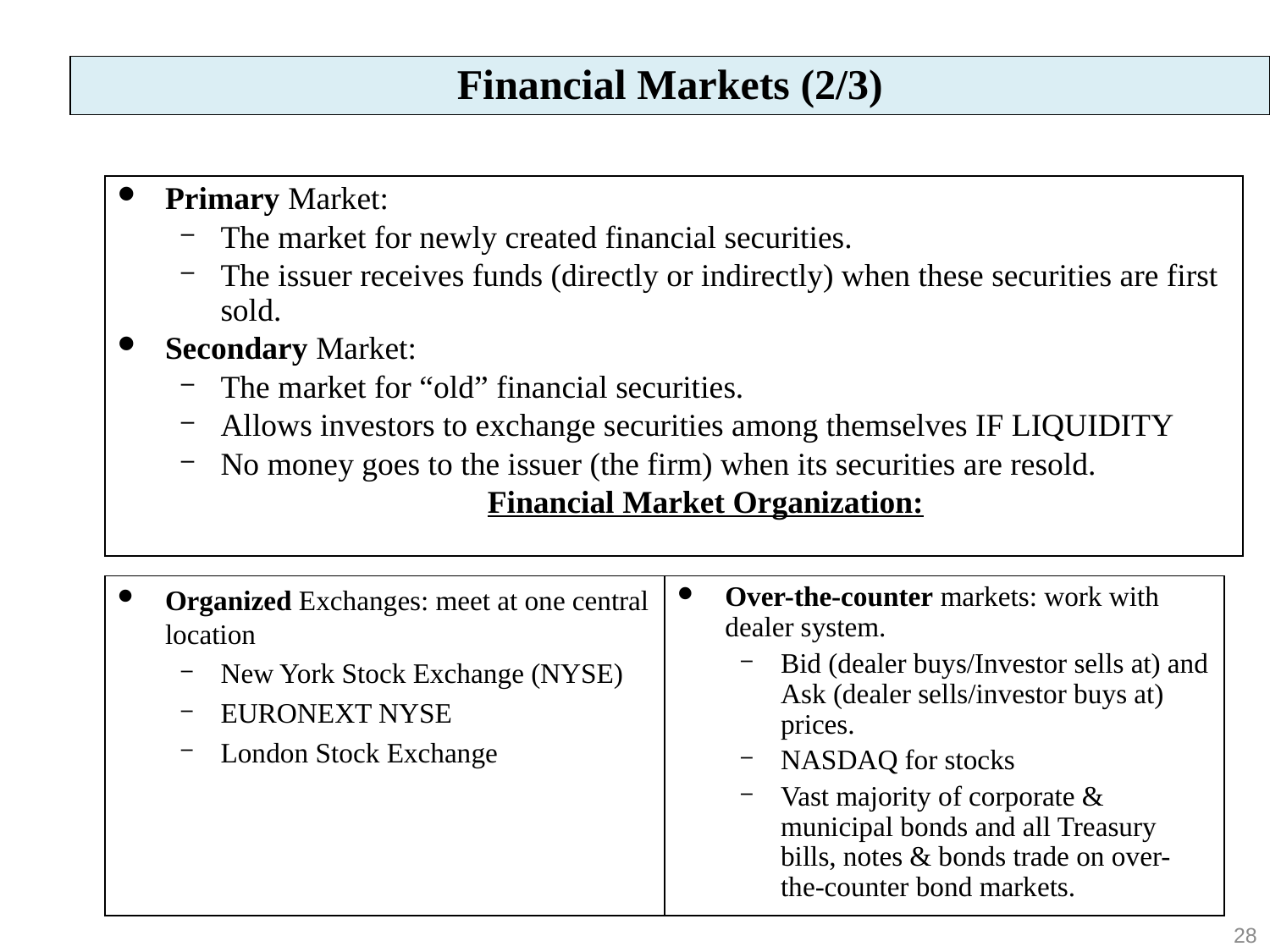

Financial Markets (2/3)
Primary Market:
The market for newly created financial securities.
The issuer receives funds (directly or indirectly) when these securities are first sold.
Secondary Market:
The market for “old” financial securities.
Allows investors to exchange securities among themselves IF LIQUIDITY
No money goes to the issuer (the firm) when its securities are resold.
Financial Market Organization:

Organized Exchanges: meet at one central location
New York Stock Exchange (NYSE)
EURONEXT NYSE
London Stock Exchange

Over-the-counter markets: work with dealer system.
Bid (dealer buys/Investor sells at) and Ask (dealer sells/investor buys at) prices.
NASDAQ for stocks
Vast majority of corporate & municipal bonds and all Treasury bills, notes & bonds trade on over-the-counter bond markets.
28